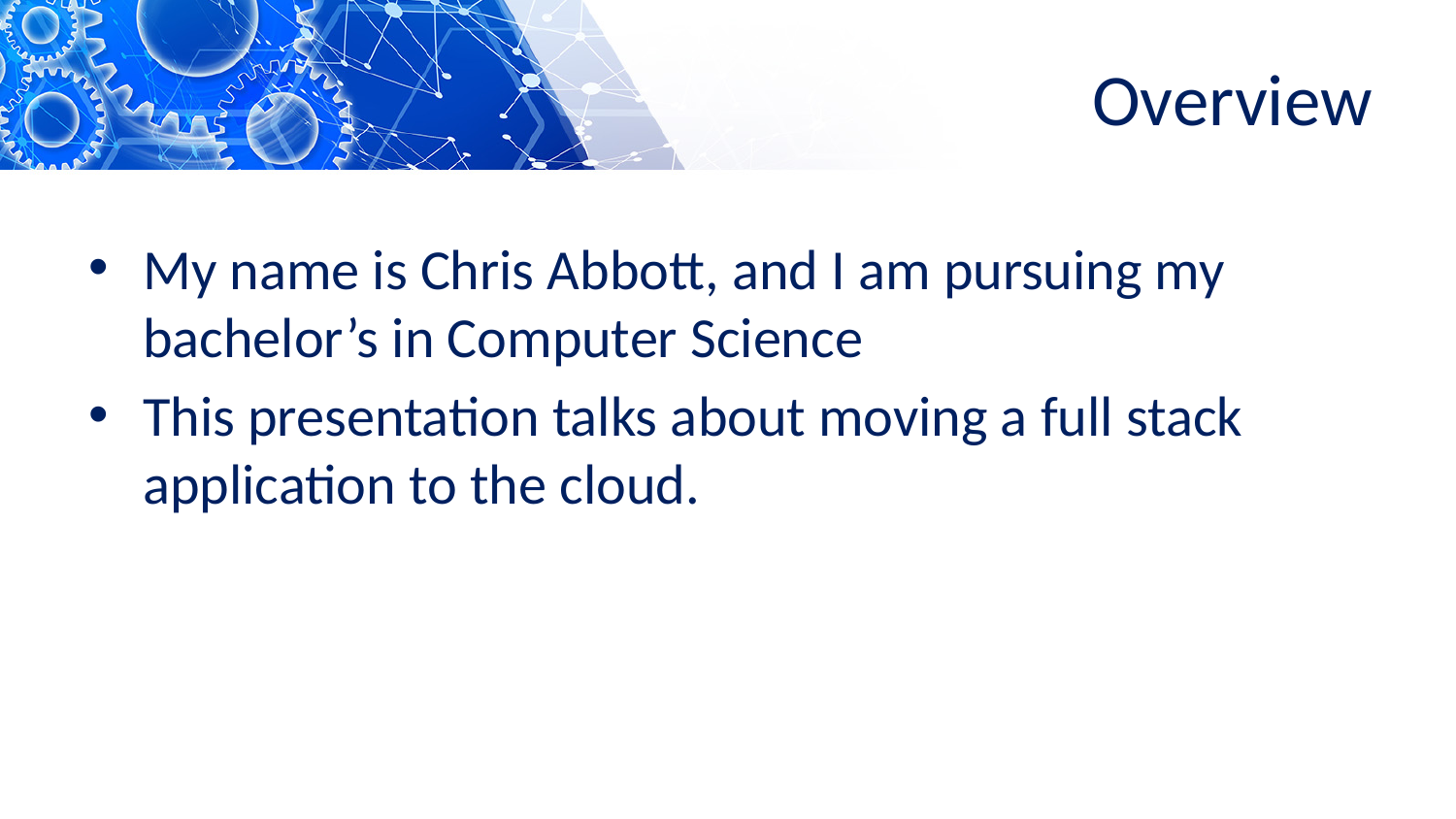

# Overview
My name is Chris Abbott, and I am pursuing my bachelor’s in Computer Science
This presentation talks about moving a full stack application to the cloud.